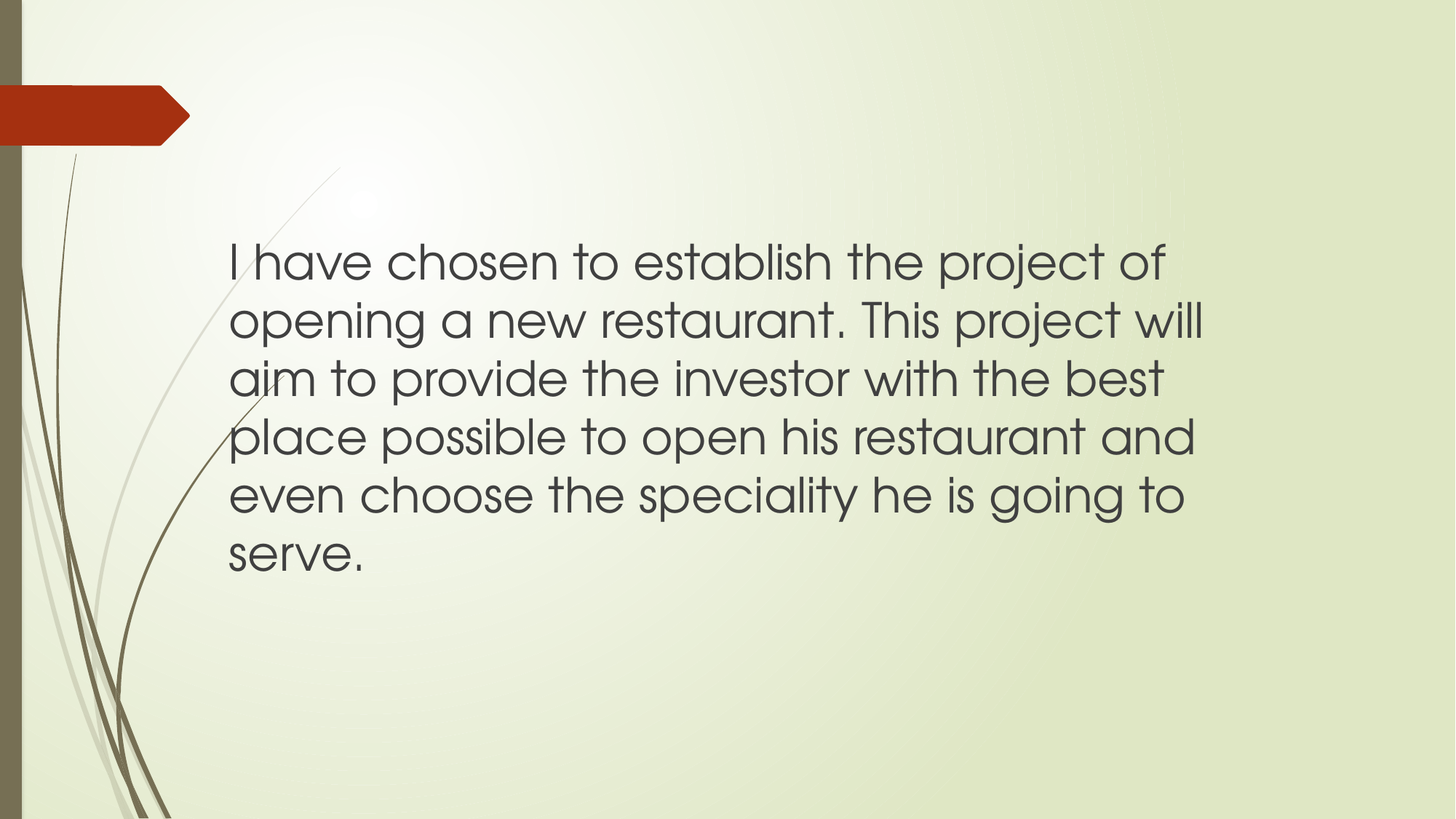

I have chosen to establish the project of opening a new restaurant. This project will aim to provide the investor with the best place possible to open his restaurant and even choose the speciality he is going to serve.